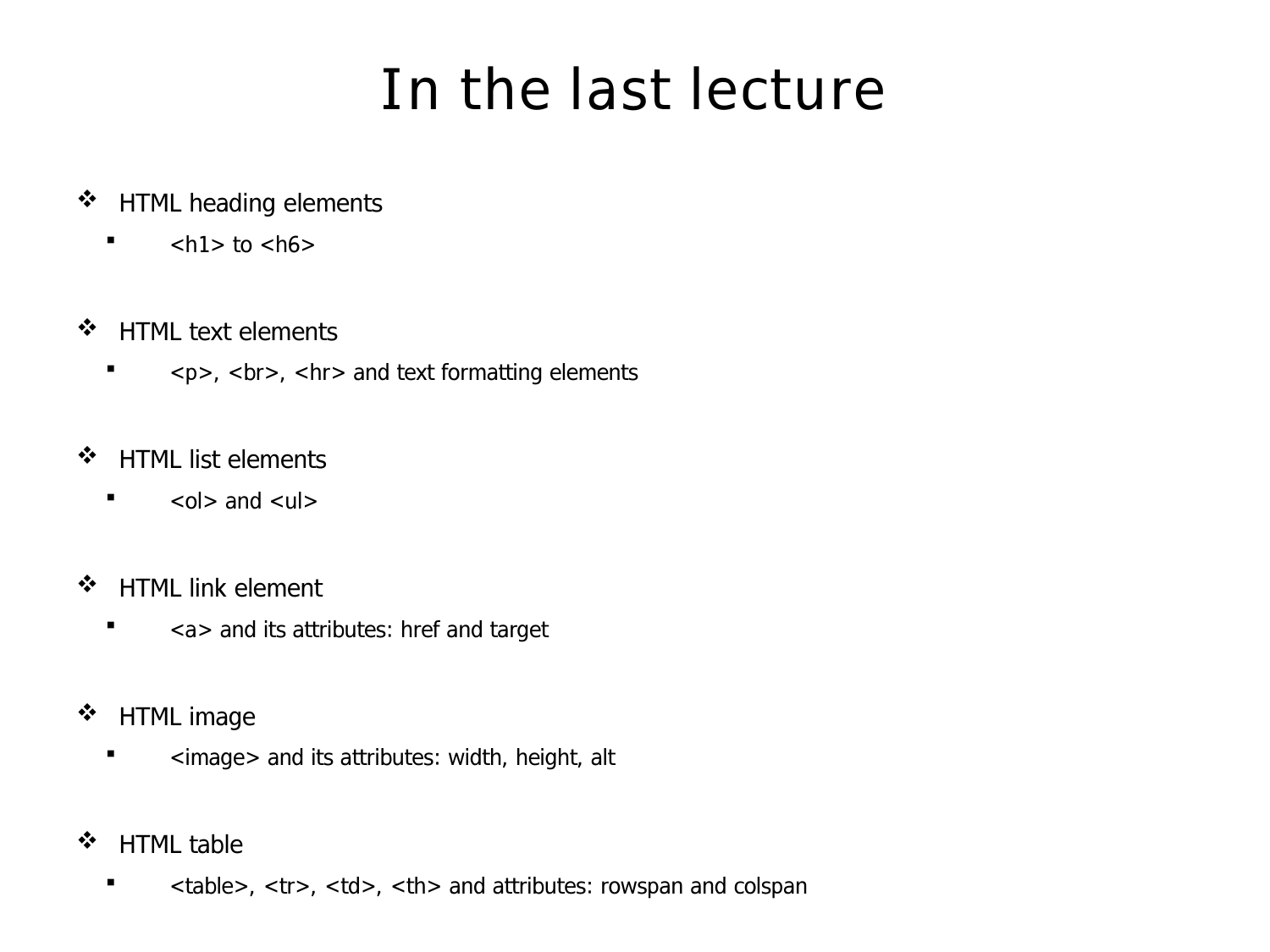

# In the last lecture
HTML heading elements
<h1> to <h6>

HTML text elements
<p>, <br>, <hr> and text formatting elements

HTML list elements
<ol> and <ul>

HTML link element
<a> and its attributes: href and target

HTML image
<image> and its attributes: width, height, alt

HTML table
<table>, <tr>, <td>, <th> and attributes: rowspan and colspan